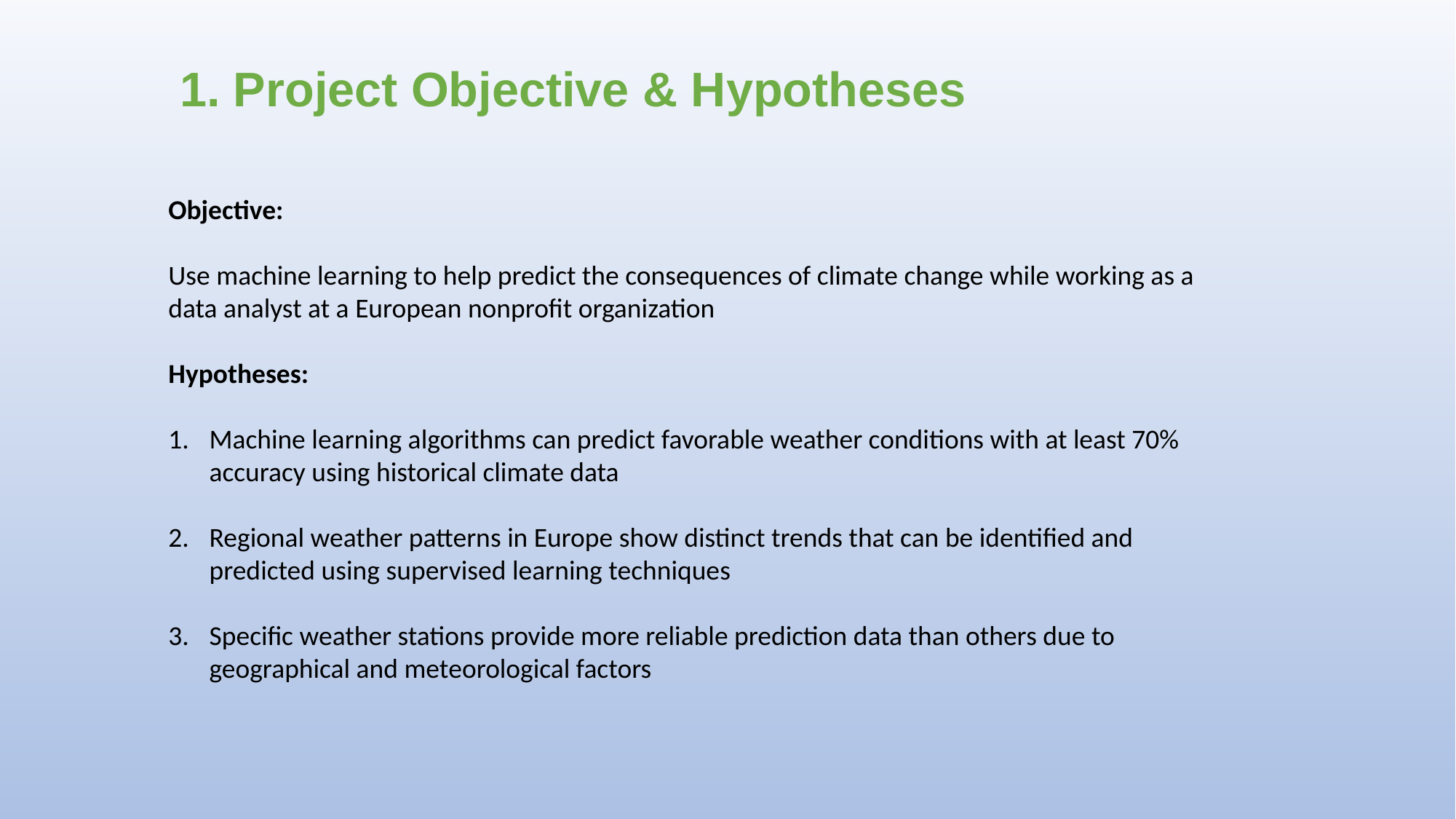

1. Project Objective & Hypotheses
Objective:

Use machine learning to help predict the consequences of climate change while working as a data analyst at a European nonprofit organization

Hypotheses:

Machine learning algorithms can predict favorable weather conditions with at least 70% accuracy using historical climate data

Regional weather patterns in Europe show distinct trends that can be identified and predicted using supervised learning techniques

Specific weather stations provide more reliable prediction data than others due to geographical and meteorological factors